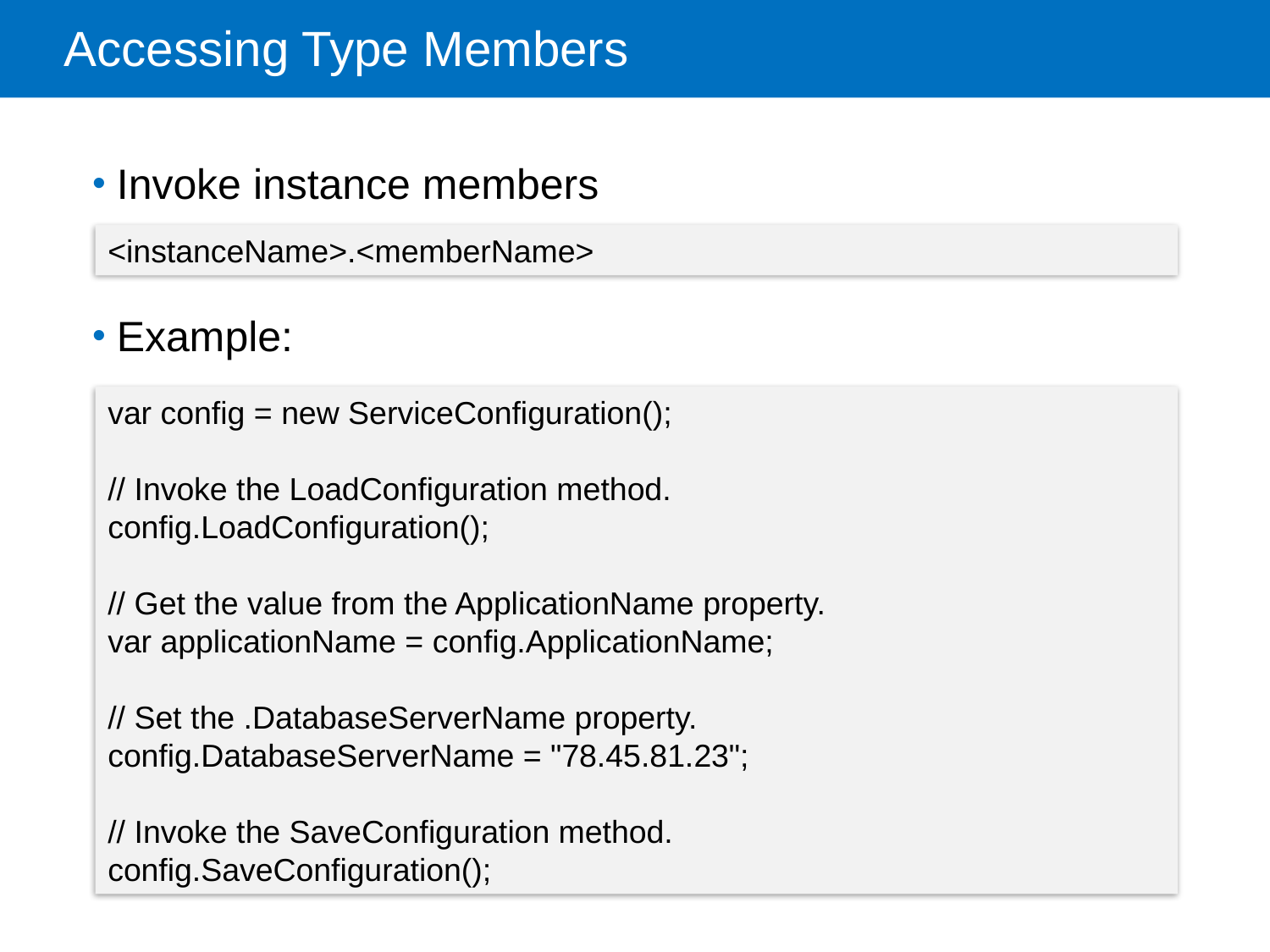

# Accessing Type Members

Invoke instance members

Example:
<instanceName>.<memberName>
var config = new ServiceConfiguration();

// Invoke the LoadConfiguration method.
config.LoadConfiguration();

// Get the value from the ApplicationName property.
var applicationName = config.ApplicationName;

// Set the .DatabaseServerName property.
config.DatabaseServerName = "78.45.81.23";

// Invoke the SaveConfiguration method.
config.SaveConfiguration();